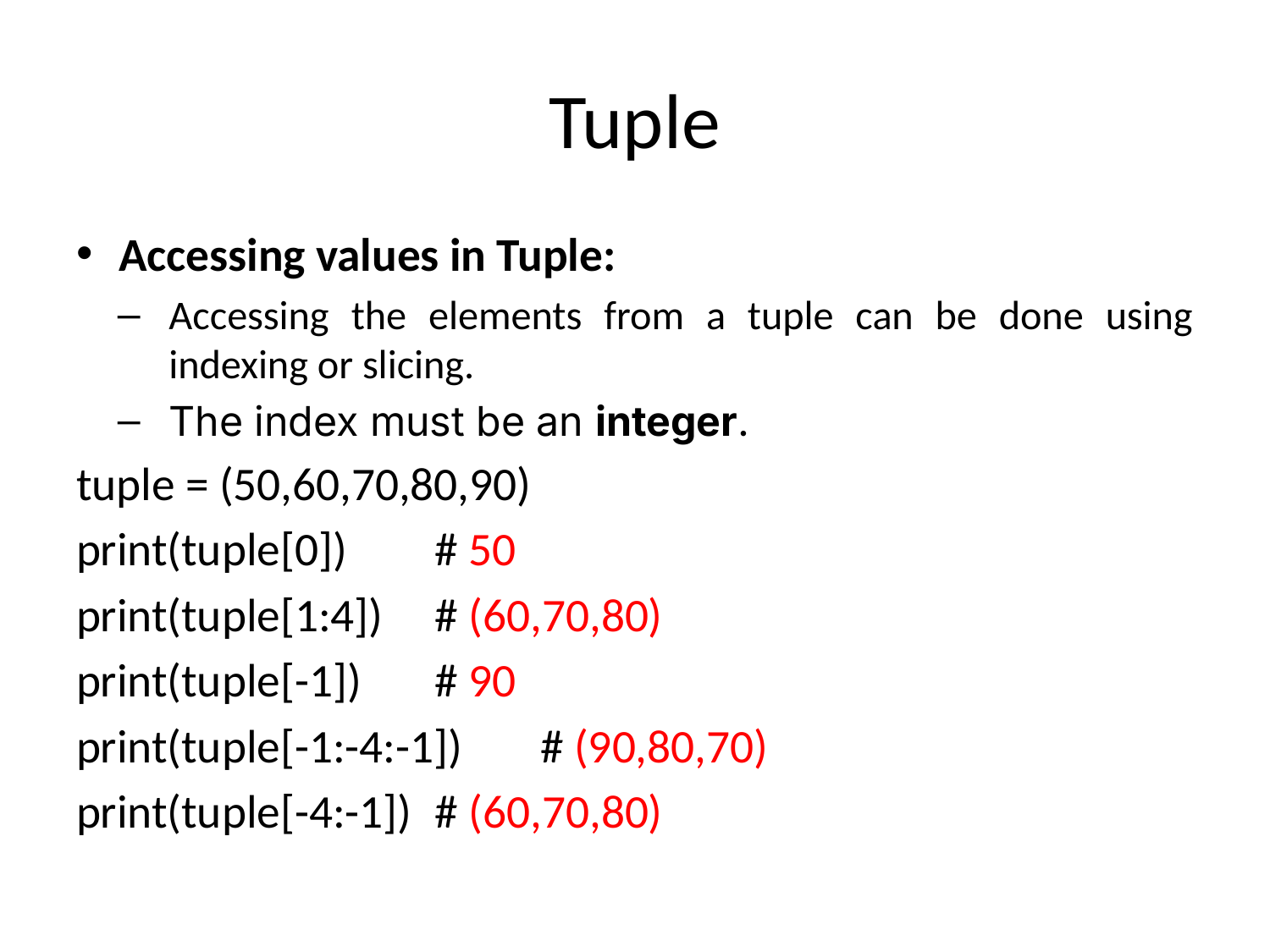

# Tuple
Accessing values in Tuple:
Accessing the elements from a tuple can be done using indexing or slicing.
The index must be an integer.
tuple = (50,60,70,80,90)
print(tuple[0])		# 50
print(tuple[1:4])		# (60,70,80)
print(tuple[-1])		# 90
print(tuple[-1:-4:-1])	# (90,80,70)
print(tuple[-4:-1])		# (60,70,80)